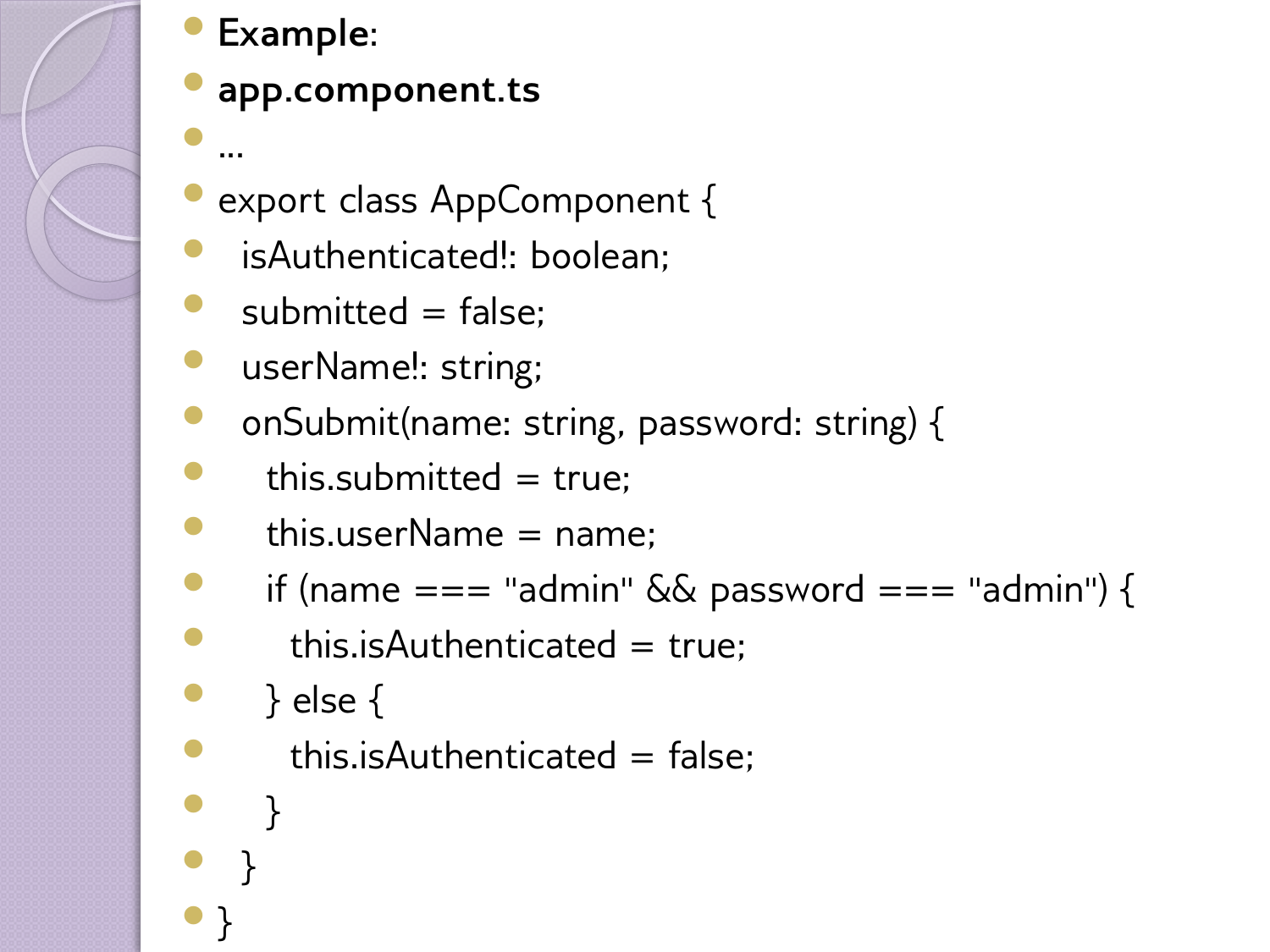

Example:
app.component.ts
...
export class AppComponent {
  isAuthenticated!: boolean;
  submitted = false;
  userName!: string;
  onSubmit(name: string, password: string) {
    this.submitted = true;
    this.userName = name;
    if (name === "admin" && password === "admin") {
      this.isAuthenticated = true;
    } else {
      this.isAuthenticated = false;
    }
  }
}